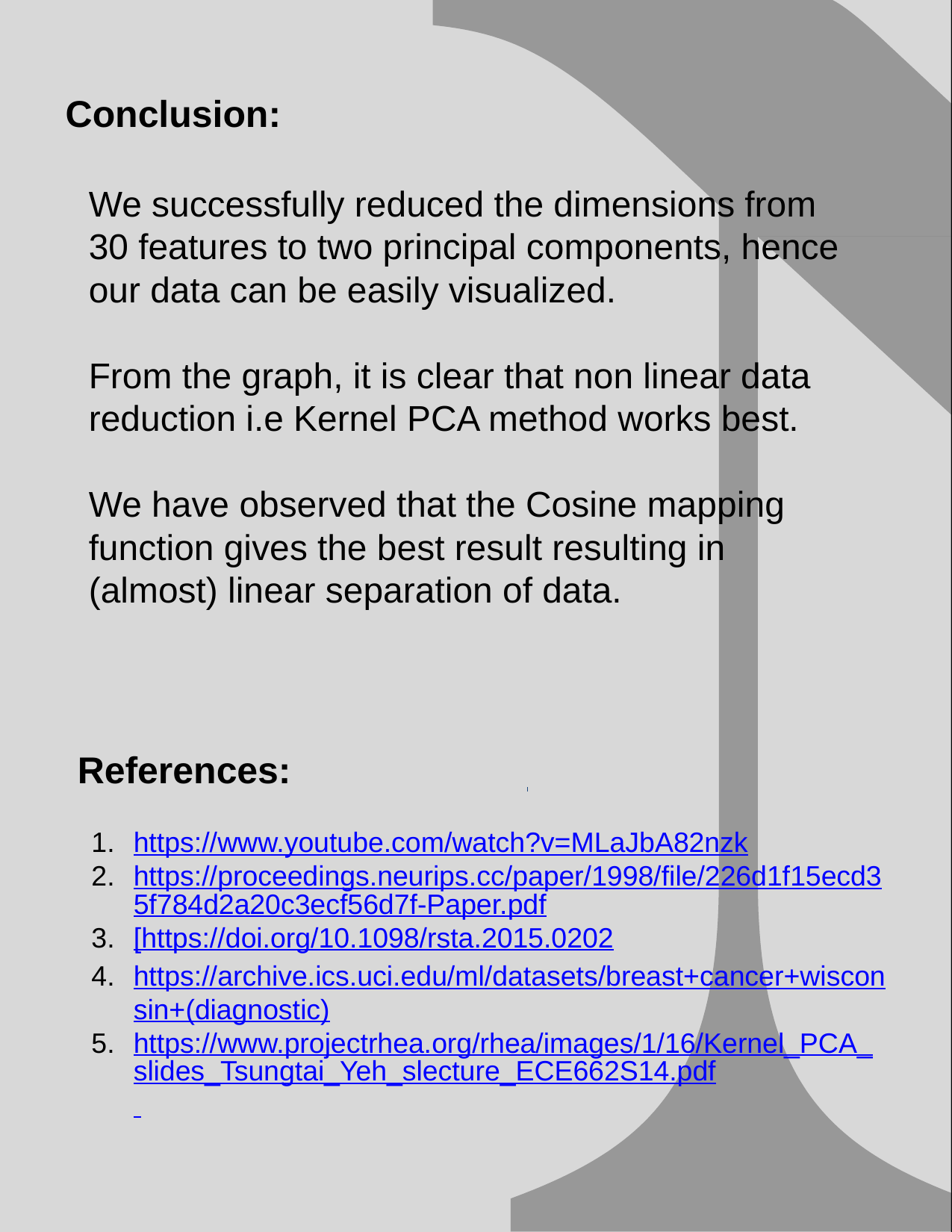

# Conclusion:
We successfully reduced the dimensions from 30 features to two principal components, hence our data can be easily visualized.

From the graph, it is clear that non linear data reduction i.e Kernel PCA method works best.

We have observed that the Cosine mapping function gives the best result resulting in (almost) linear separation of data.
References:

https://www.youtube.com/watch?v=MLaJbA82nzk
https://proceedings.neurips.cc/paper/1998/file/226d1f15ecd35f784d2a20c3ecf56d7f-Paper.pdf
[https://doi.org/10.1098/rsta.2015.0202
https://archive.ics.uci.edu/ml/datasets/breast+cancer+wisconsin+(diagnostic)
https://www.projectrhea.org/rhea/images/1/16/Kernel_PCA_slides_Tsungtai_Yeh_slecture_ECE662S14.pdf